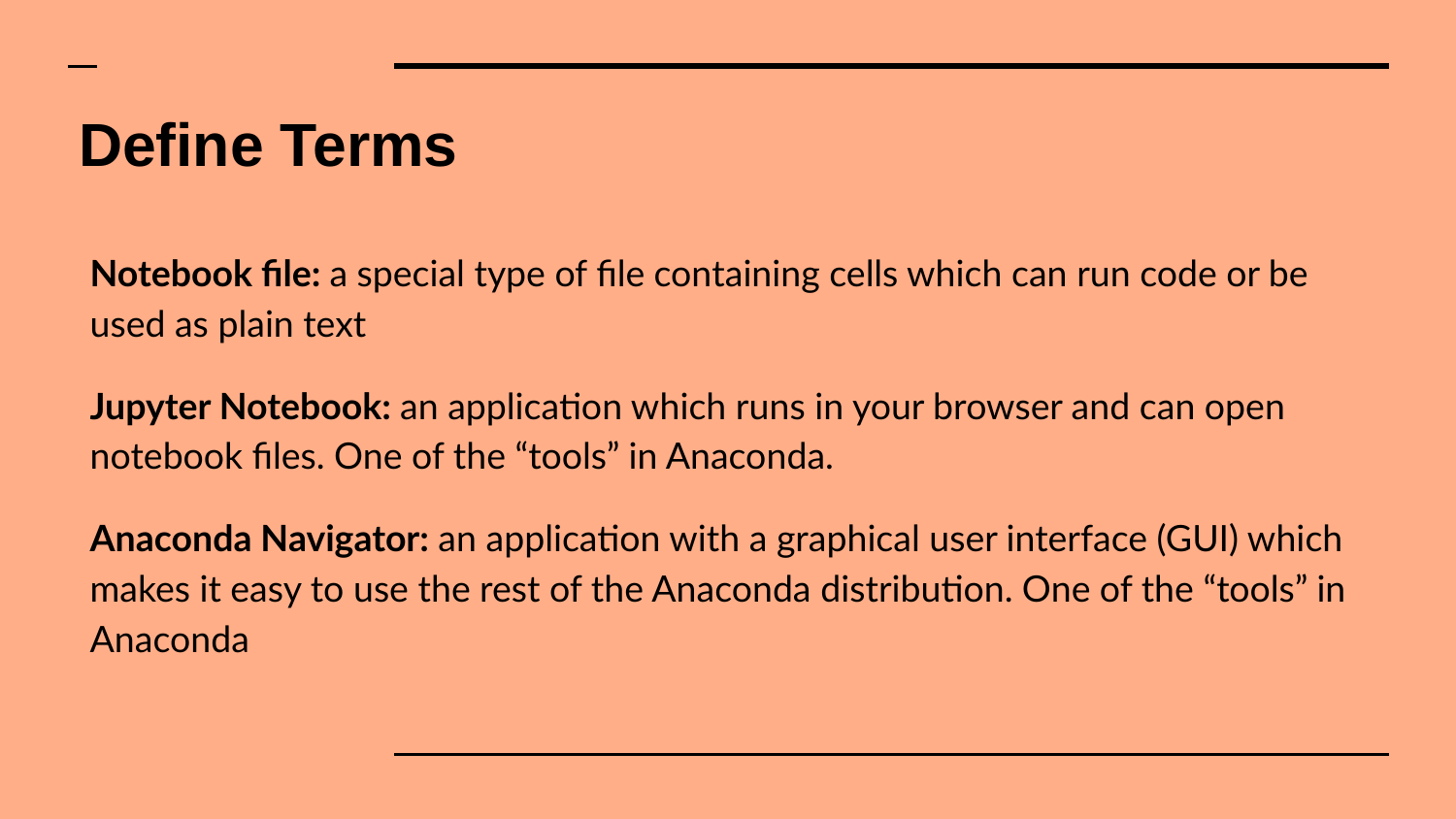

# Define Terms
Notebook file: a special type of file containing cells which can run code or be used as plain text
Jupyter Notebook: an application which runs in your browser and can open notebook files. One of the “tools” in Anaconda.
Anaconda Navigator: an application with a graphical user interface (GUI) which makes it easy to use the rest of the Anaconda distribution. One of the “tools” in Anaconda